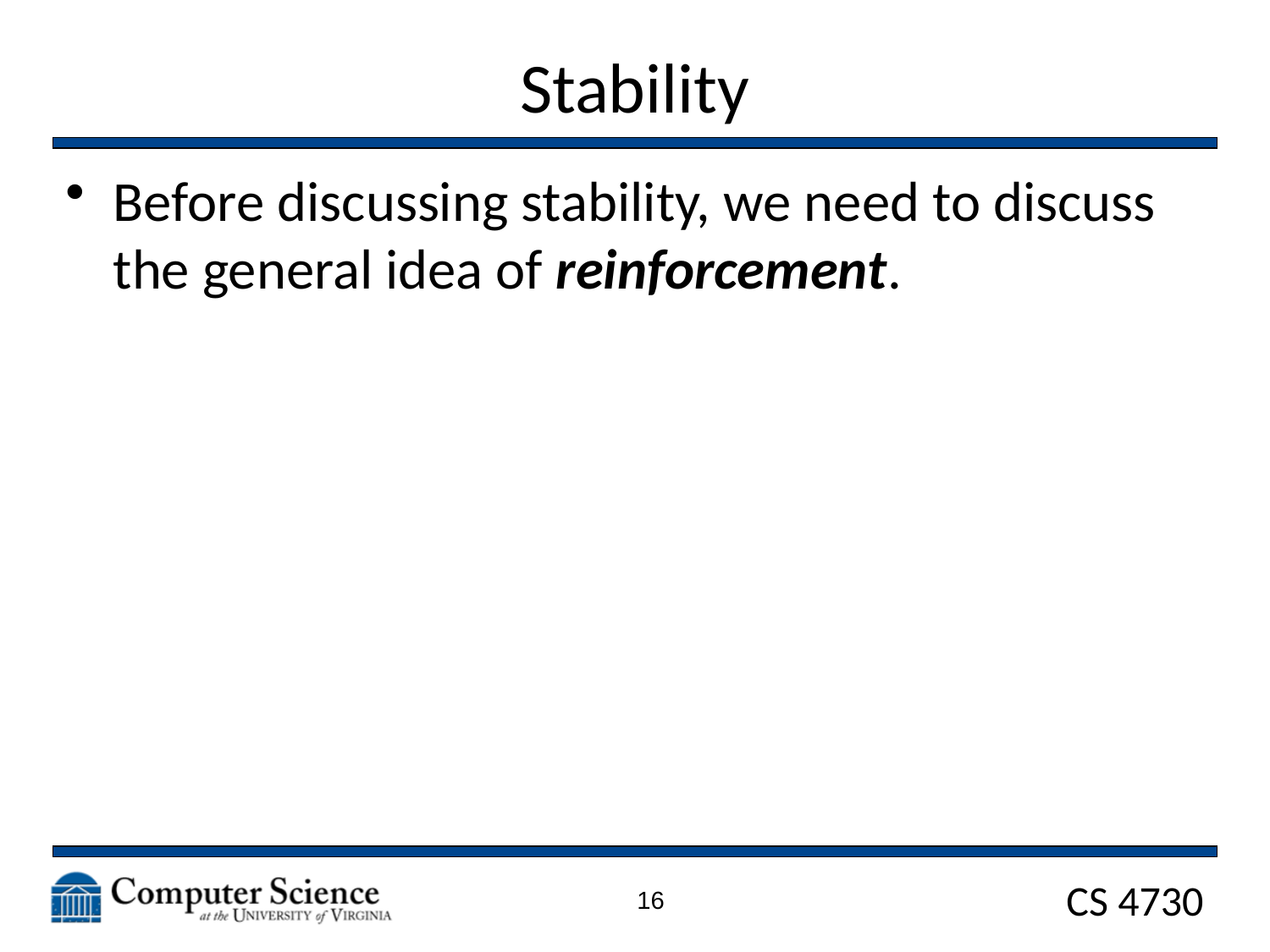

# Stability
Before discussing stability, we need to discuss the general idea of reinforcement.

16